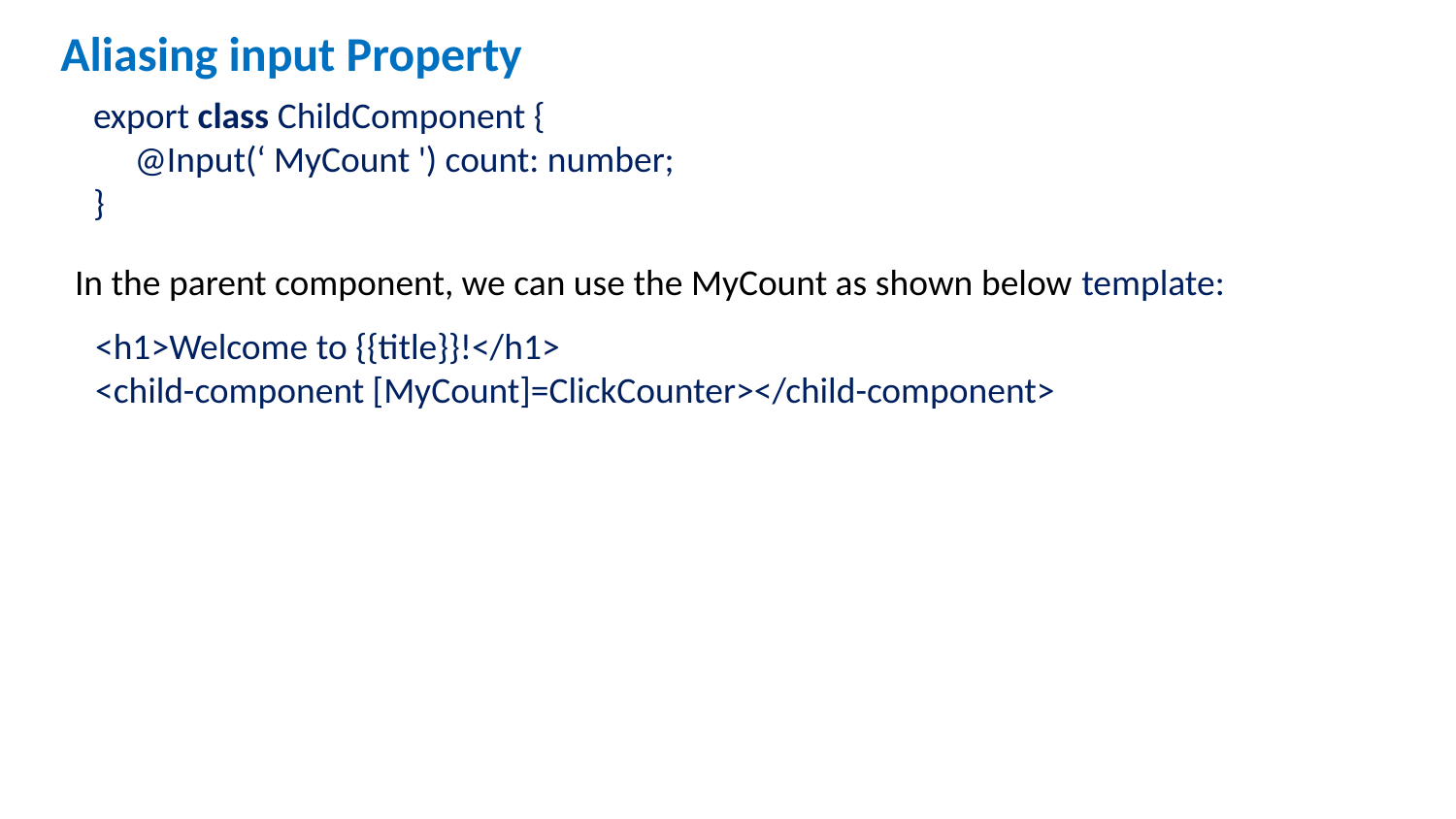

# Aliasing input Property
export class ChildComponent {
     @Input(‘ MyCount ') count: number;
}

In the parent component, we can use the MyCount as shown below template:

   <h1>Welcome to {{title}}!</h1>
   <child-component [MyCount]=ClickCounter></child-component>